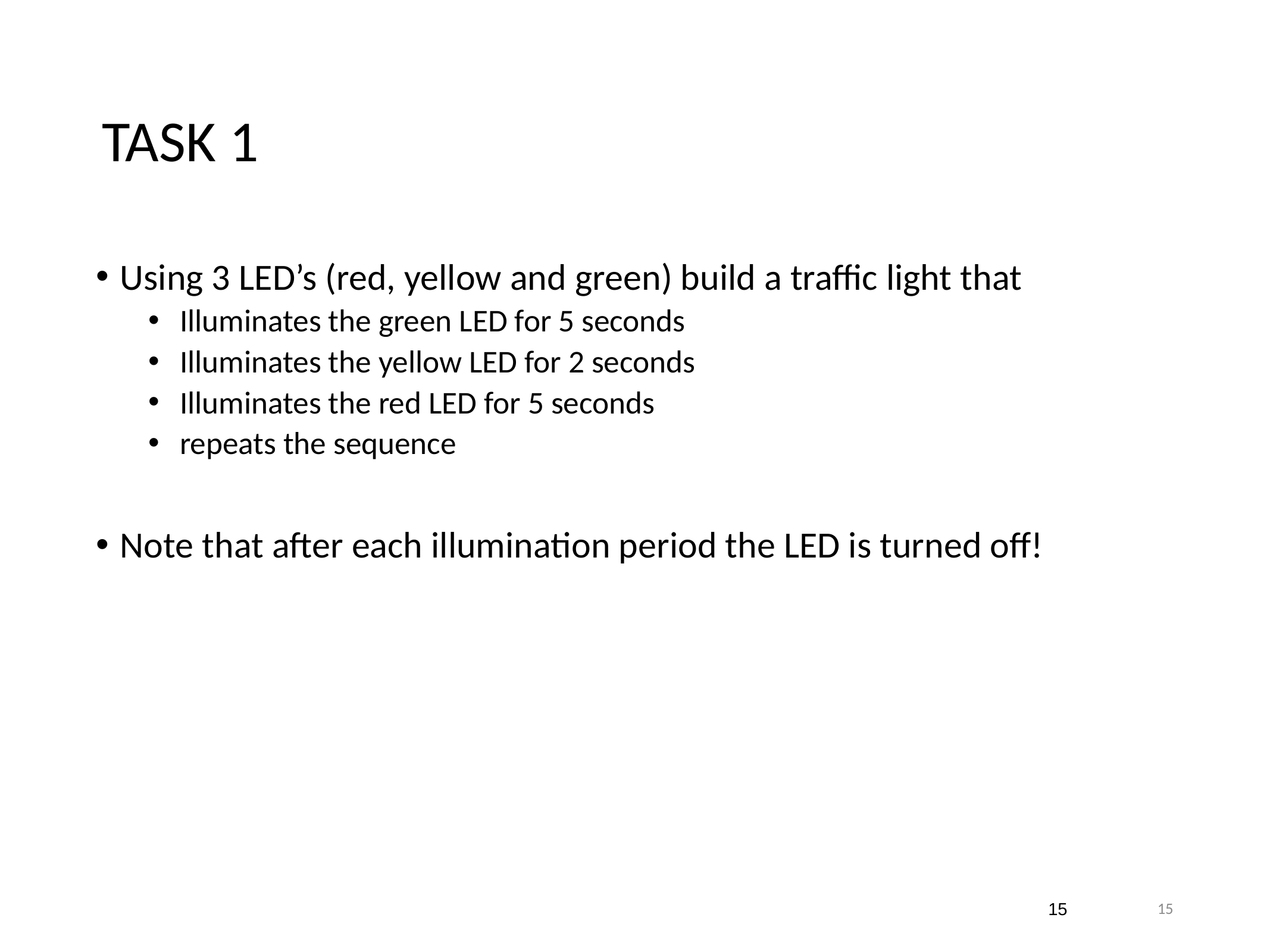

# TASK 1
Using 3 LED’s (red, yellow and green) build a traffic light that
 Illuminates the green LED for 5 seconds
 Illuminates the yellow LED for 2 seconds
 Illuminates the red LED for 5 seconds
 repeats the sequence

Note that after each illumination period the LED is turned off!
15
15